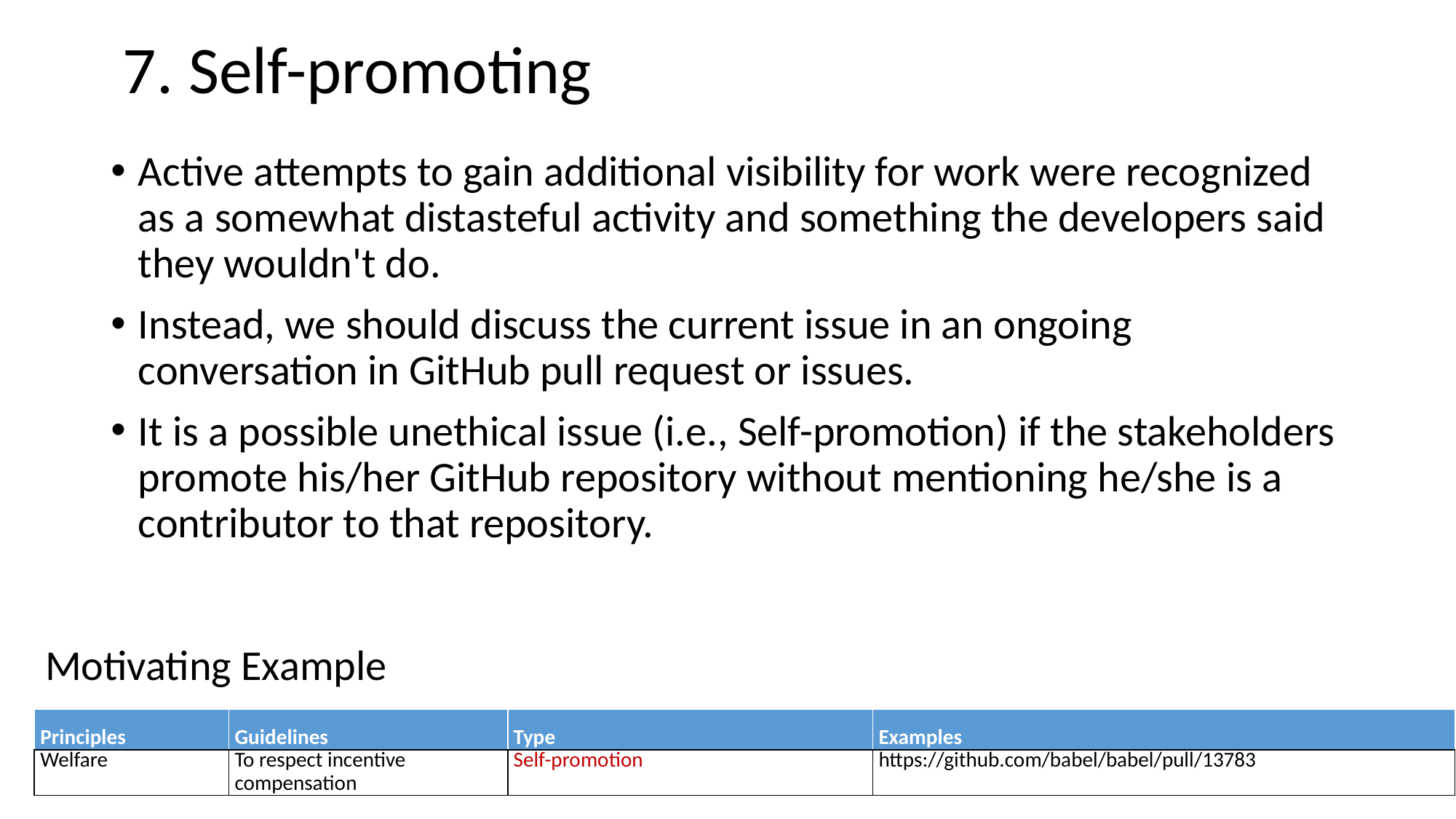

# 7. Self-promoting
Active attempts to gain additional visibility for work were recognized as a somewhat distasteful activity and something the developers said they wouldn't do.
Instead, we should discuss the current issue in an ongoing conversation in GitHub pull request or issues.
It is a possible unethical issue (i.e., Self-promotion) if the stakeholders promote his/her GitHub repository without mentioning he/she is a contributor to that repository.
Motivating Example
| Principles | Guidelines | Type | Examples |
| --- | --- | --- | --- |
| Welfare | To respect incentive compensation | Self-promotion | https://github.com/babel/babel/pull/13783 |